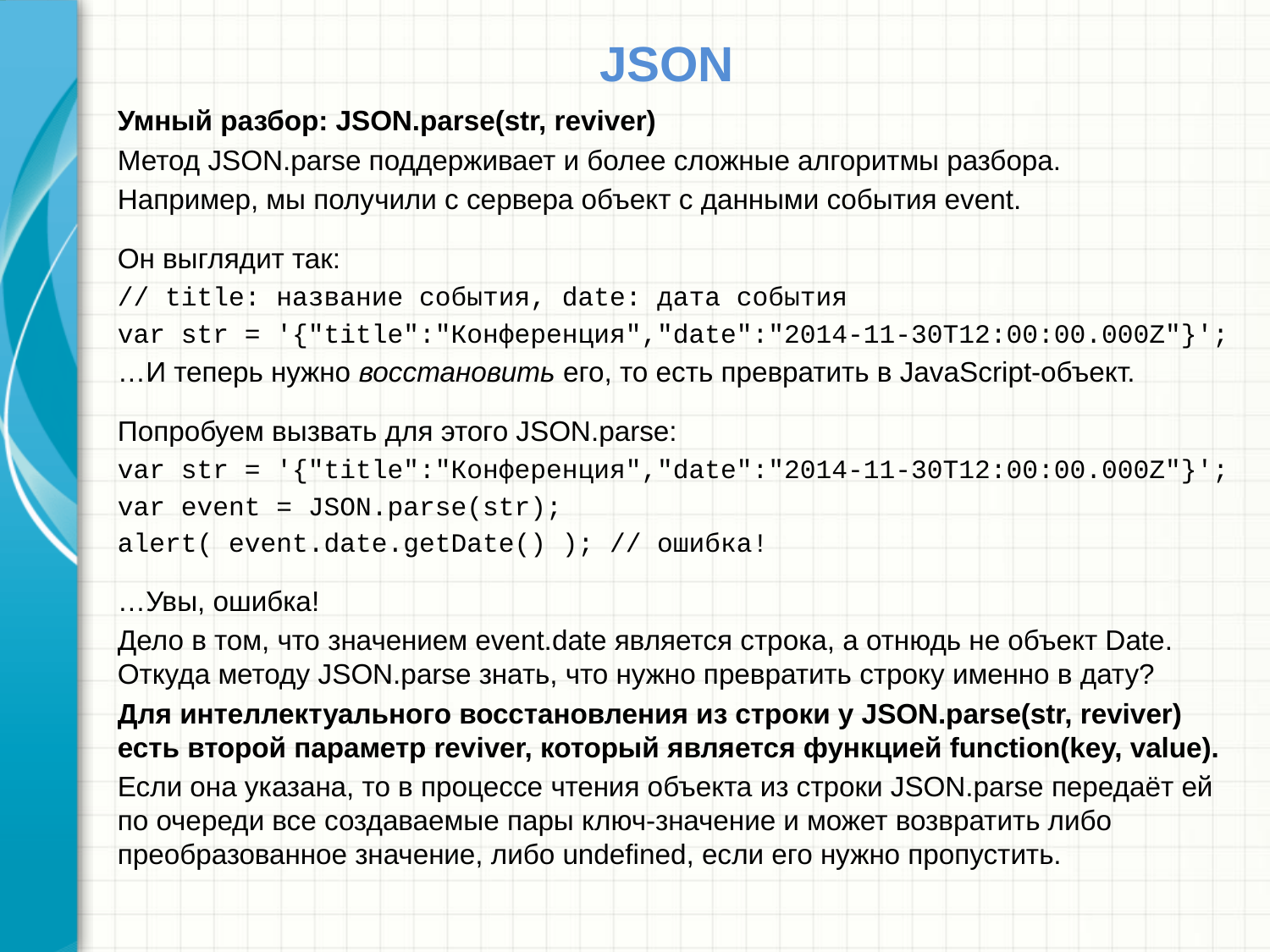

# JSON
Умный разбор: JSON.parse(str, reviver)
Метод JSON.parse поддерживает и более сложные алгоритмы разбора.
Например, мы получили с сервера объект с данными события event.

Он выглядит так:
// title: название события, date: дата события
var str = '{"title":"Конференция","date":"2014-11-30T12:00:00.000Z"}';
…И теперь нужно восстановить его, то есть превратить в JavaScript-объект.

Попробуем вызвать для этого JSON.parse:
var str = '{"title":"Конференция","date":"2014-11-30T12:00:00.000Z"}';
var event = JSON.parse(str);
alert( event.date.getDate() ); // ошибка!

…Увы, ошибка!
Дело в том, что значением event.date является строка, а отнюдь не объект Date. Откуда методу JSON.parse знать, что нужно превратить строку именно в дату?
Для интеллектуального восстановления из строки у JSON.parse(str, reviver) есть второй параметр reviver, который является функцией function(key, value).
Если она указана, то в процессе чтения объекта из строки JSON.parse передаёт ей по очереди все создаваемые пары ключ-значение и может возвратить либо преобразованное значение, либо undefined, если его нужно пропустить.